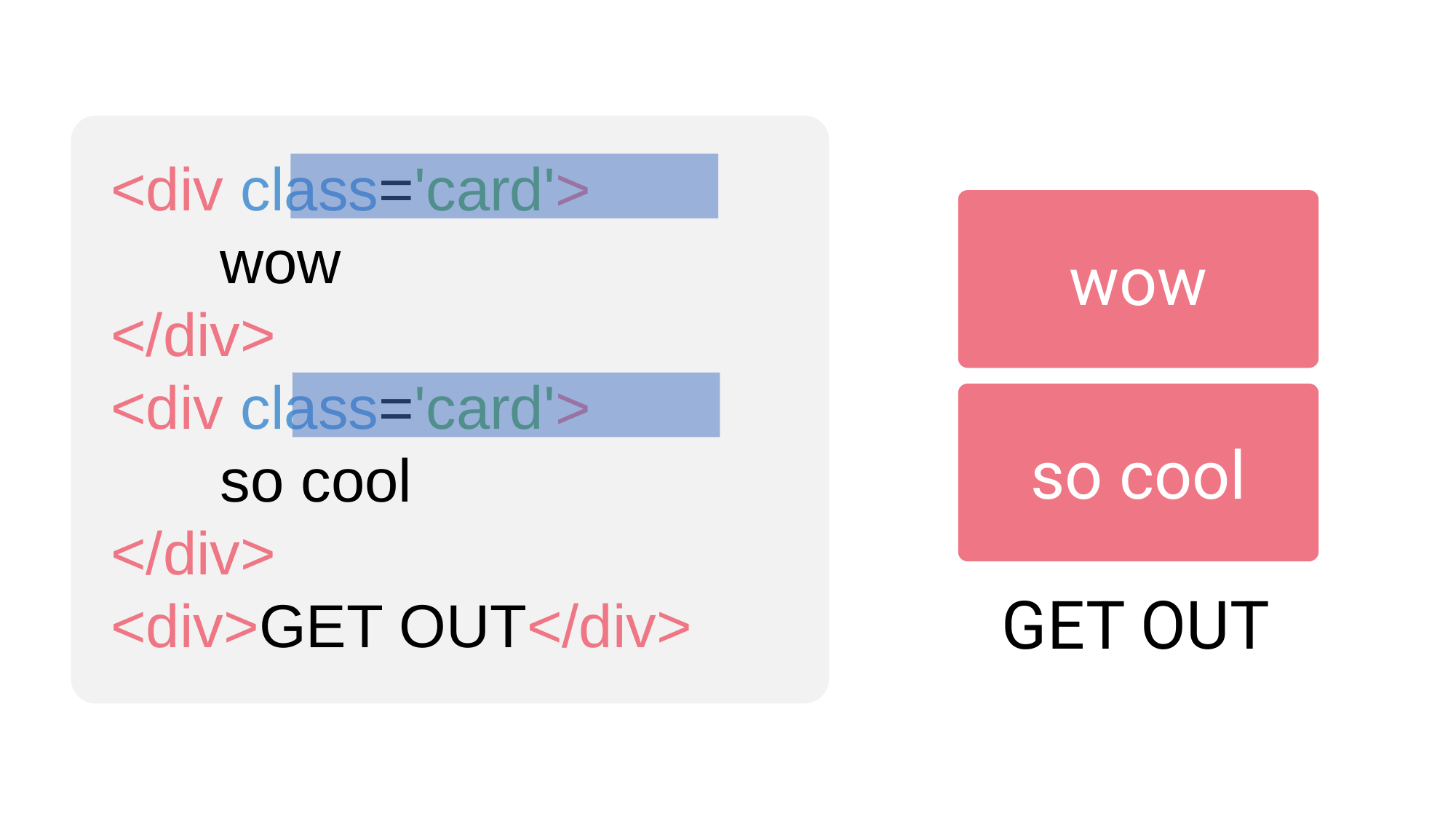

<div class='card'>
	wow
</div>
<div class='card'>
	so cool
</div>
<div>GET OUT</div>

wow

so cool
GET OUT